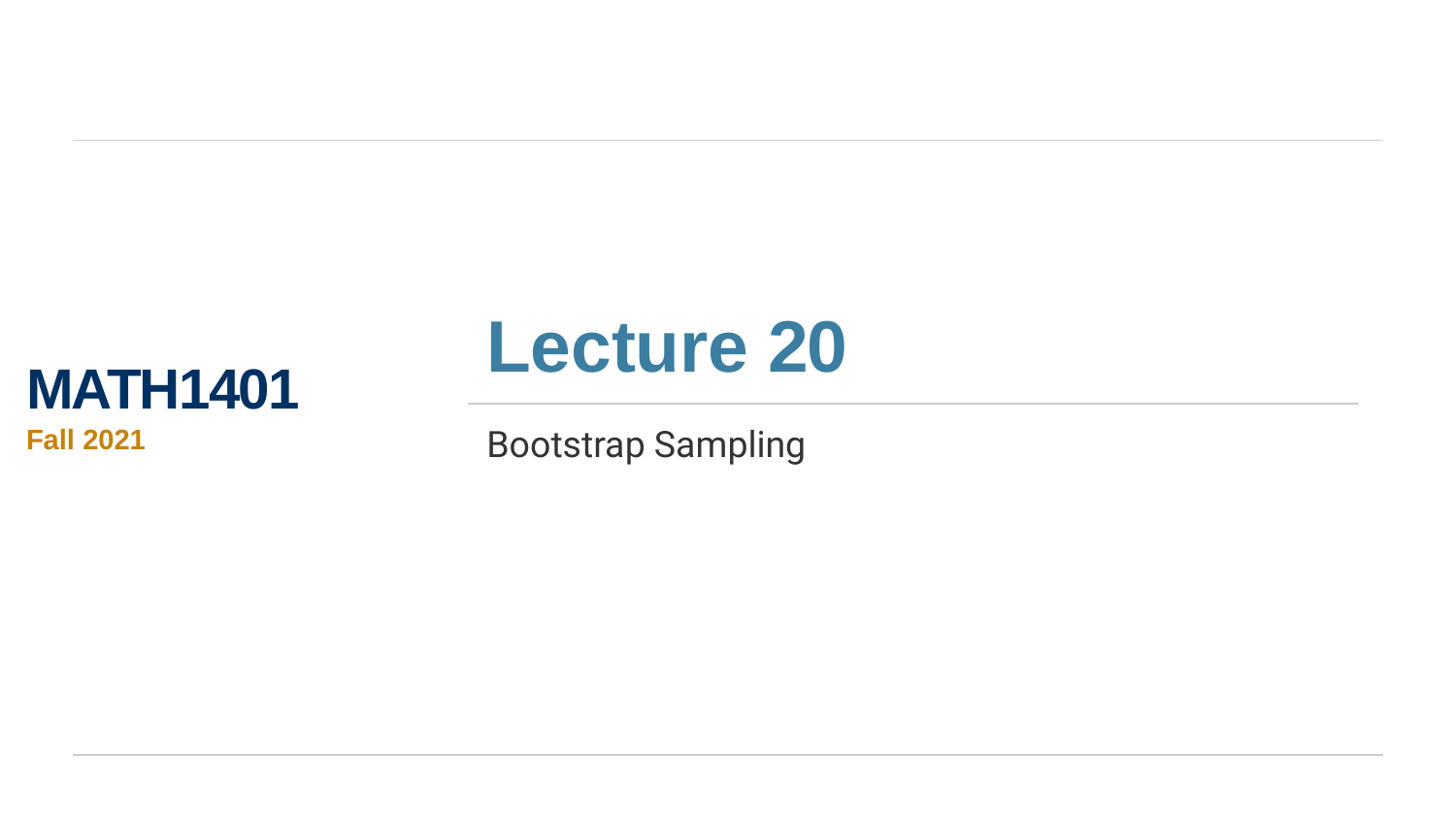

# Lecture 20
MATH1401
Fall 2021

Bootstrap Sampling